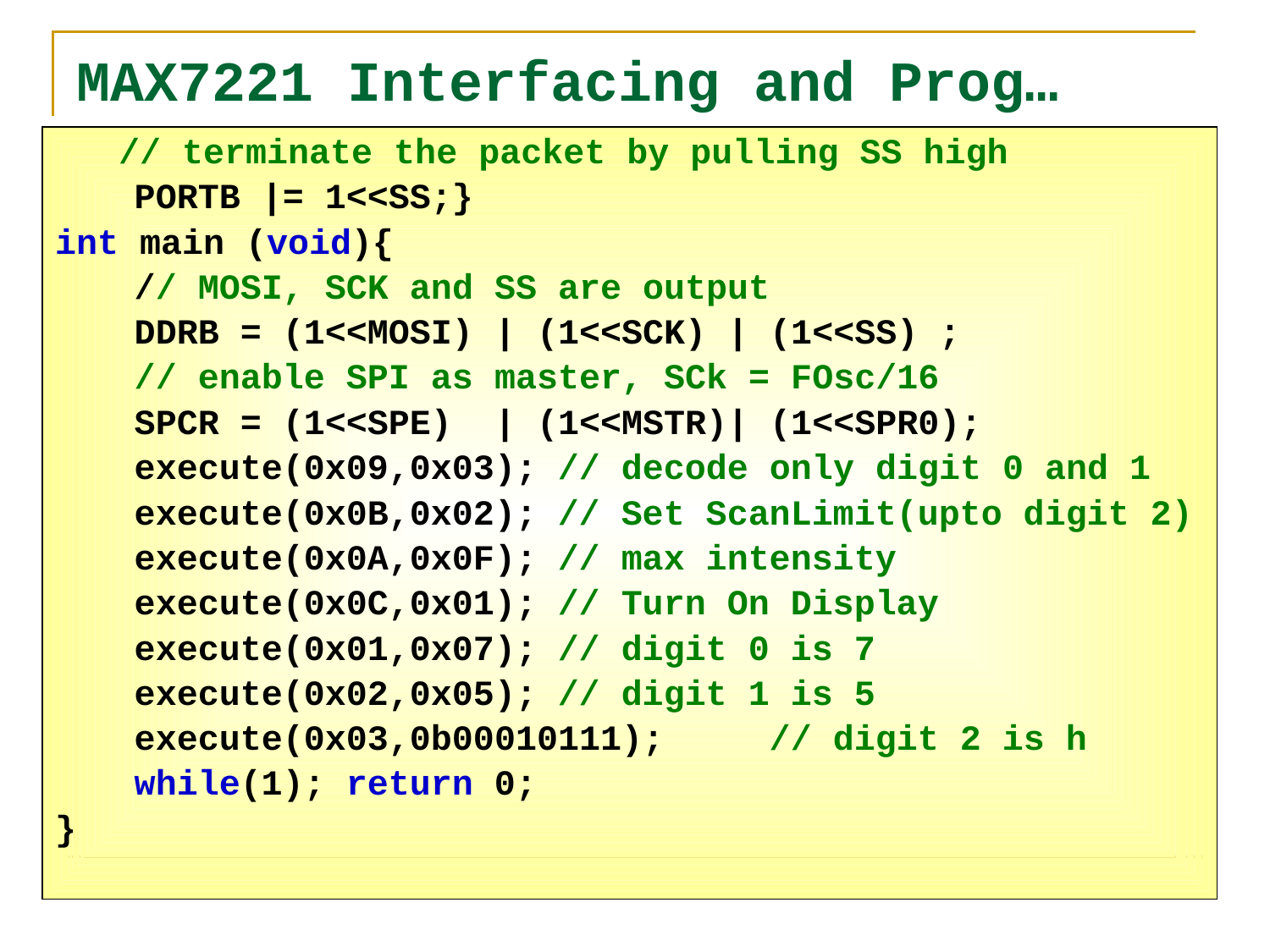

# MAX7221 Interfacing and Prog…
   // terminate the packet by pulling SS high
	PORTB |= 1<<SS;}
int main (void){
	// MOSI, SCK and SS are output
	DDRB = (1<<MOSI) | (1<<SCK) | (1<<SS) ;
	// enable SPI as master, SCk = FOsc/16
	SPCR = (1<<SPE)  | (1<<MSTR)| (1<<SPR0);
	execute(0x09,0x03); // decode only digit 0 and 1
	execute(0x0B,0x02); // Set ScanLimit(upto digit 2)
	execute(0x0A,0x0F); // max intensity
	execute(0x0C,0x01); // Turn On Display
	execute(0x01,0x07); // digit 0 is 7
	execute(0x02,0x05); // digit 1 is 5
	execute(0x03,0b00010111);	// digit 2 is h
	while(1); return 0;
}